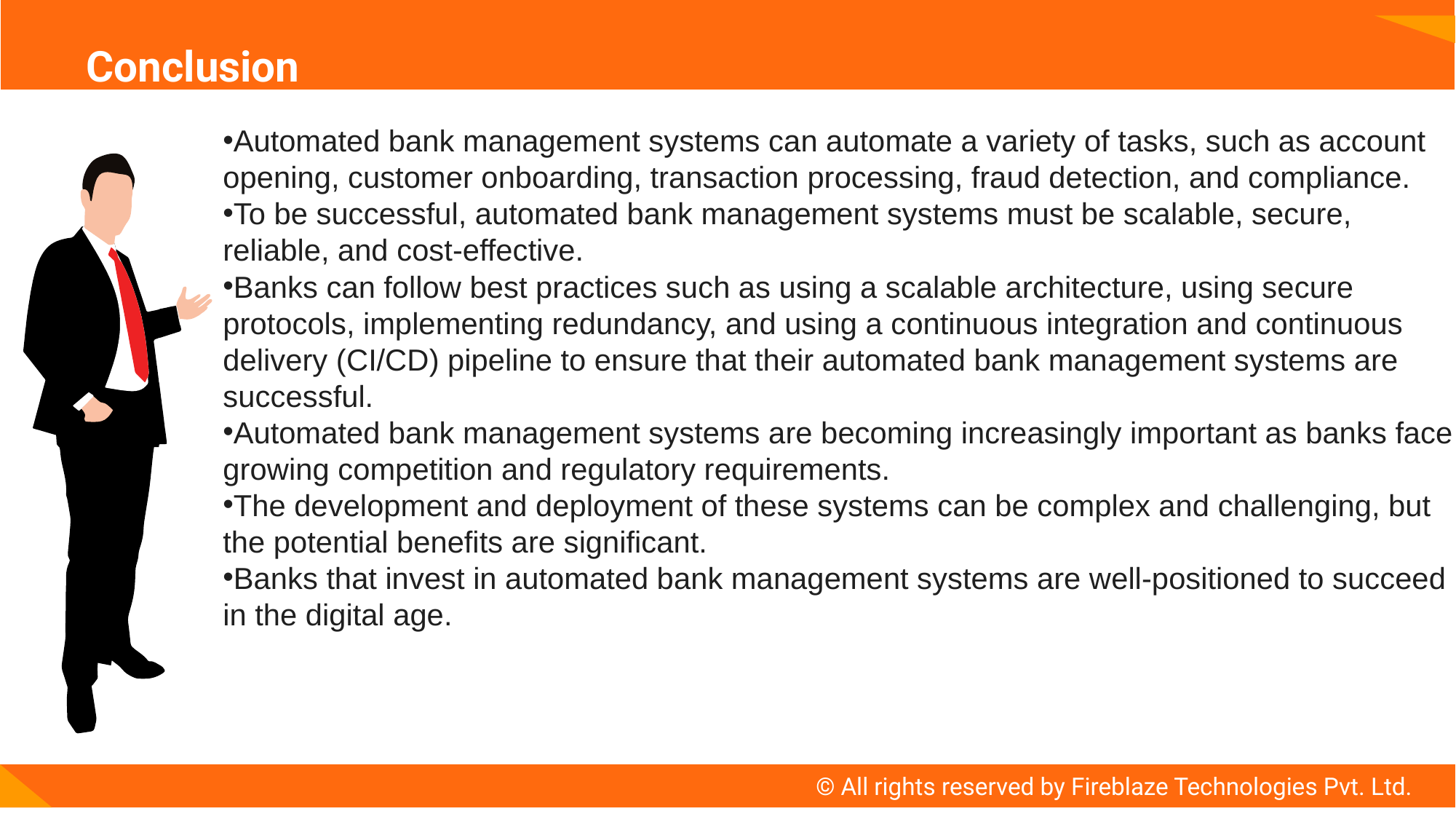

# Conclusion

Automated bank management systems can automate a variety of tasks, such as account opening, customer onboarding, transaction processing, fraud detection, and compliance.
To be successful, automated bank management systems must be scalable, secure, reliable, and cost-effective.
Banks can follow best practices such as using a scalable architecture, using secure protocols, implementing redundancy, and using a continuous integration and continuous delivery (CI/CD) pipeline to ensure that their automated bank management systems are successful.
Automated bank management systems are becoming increasingly important as banks face growing competition and regulatory requirements.
The development and deployment of these systems can be complex and challenging, but the potential benefits are significant.
Banks that invest in automated bank management systems are well-positioned to succeed in the digital age.

© All rights reserved by Fireblaze Technologies Pvt. Ltd.